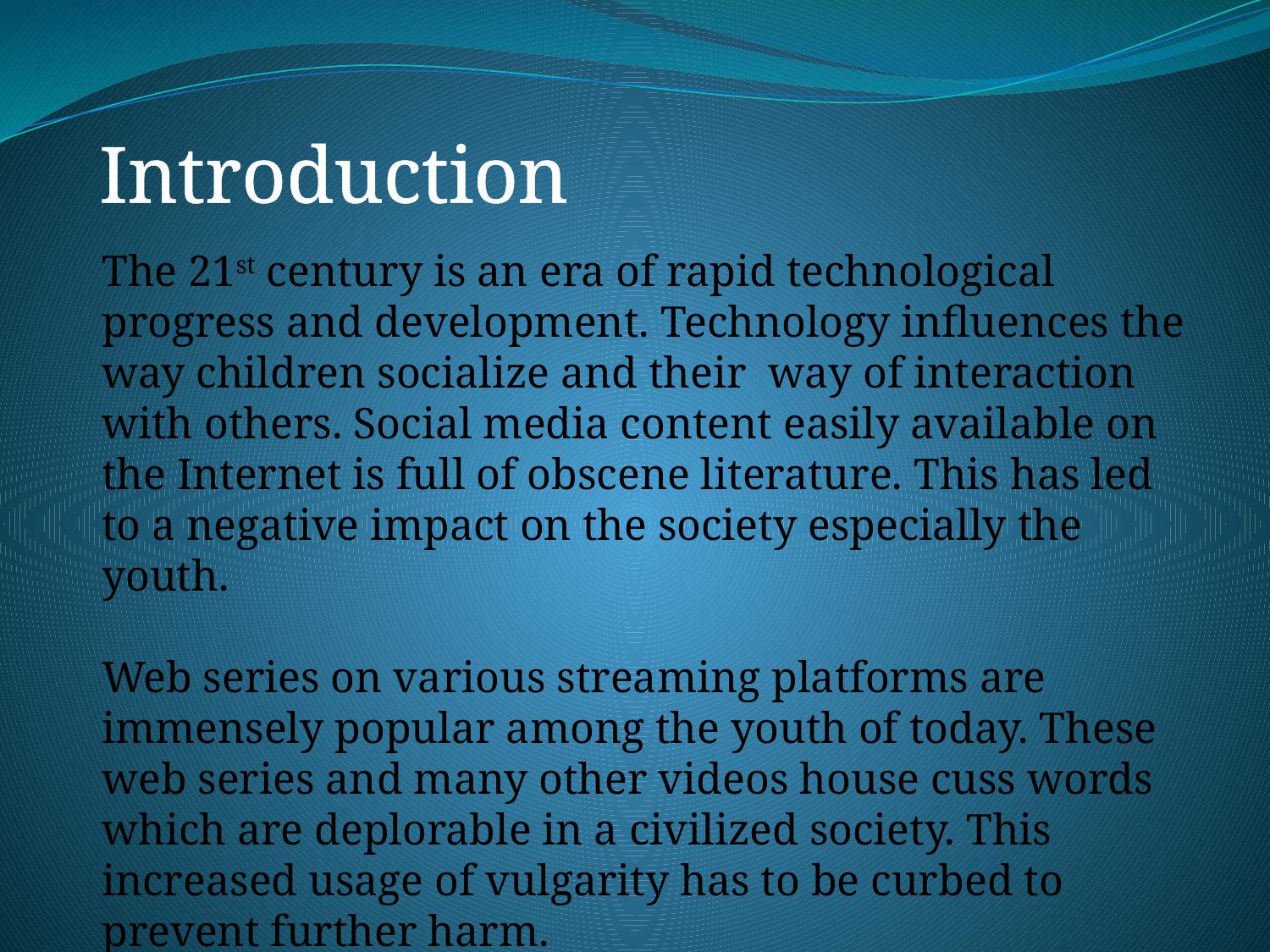

Introduction
The 21st century is an era of rapid technological progress and development. Technology influences the way children socialize and their  way of interaction with others. Social media content easily available on the Internet is full of obscene literature. This has led to a negative impact on the society especially the youth.

Web series on various streaming platforms are immensely popular among the youth of today. These web series and many other videos house cuss words which are deplorable in a civilized society. This increased usage of vulgarity has to be curbed to prevent further harm.